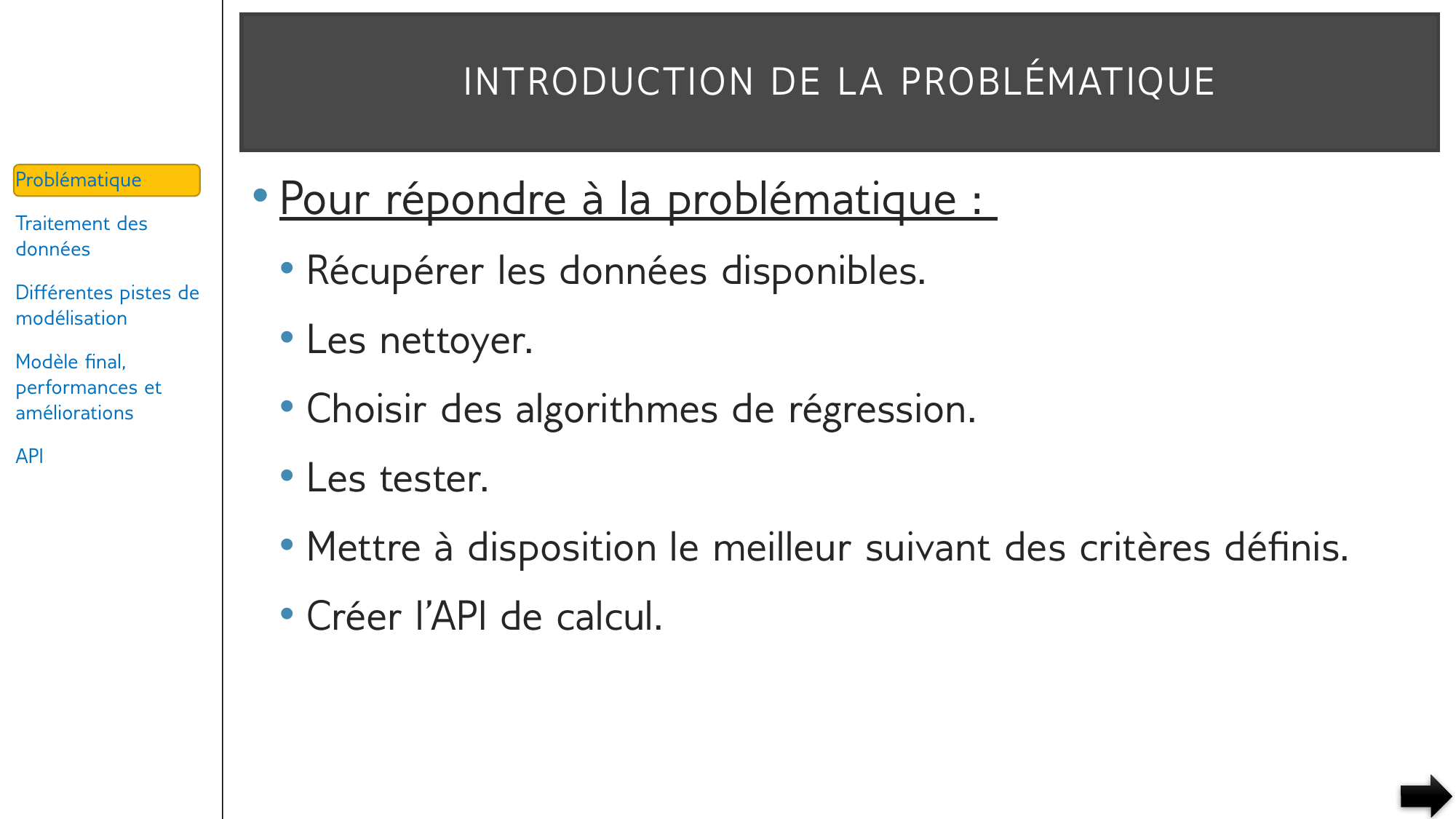

# Introduction de la problématique
Pour répondre à la problématique :
Récupérer les données disponibles.
Les nettoyer.
Choisir des algorithmes de régression.
Les tester.
Mettre à disposition le meilleur suivant des critères définis.
Créer l’API de calcul.